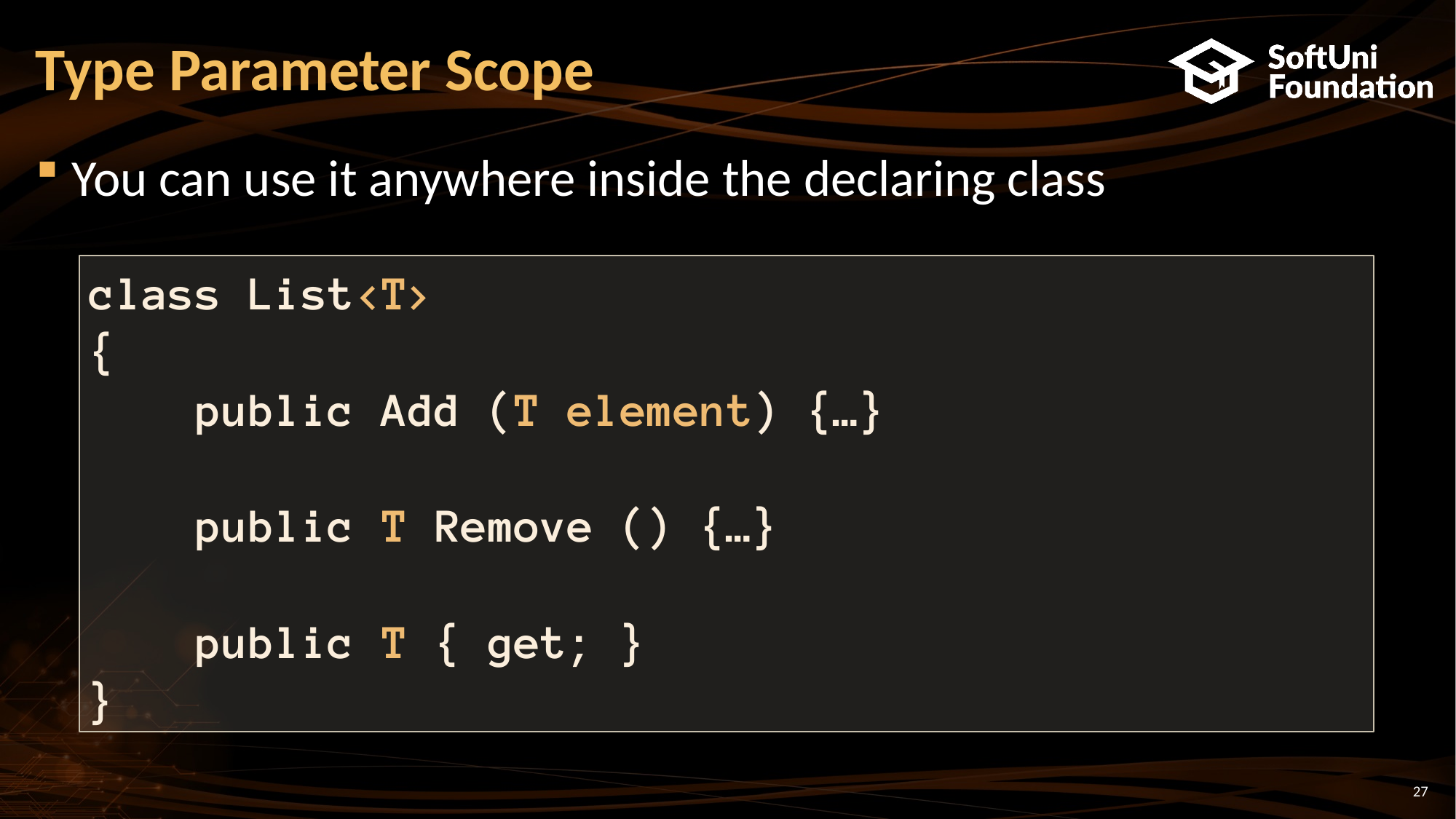

# Type Parameter Scope
You can use it anywhere inside the declaring class

class List<T>
{
    public Add (T element) {…}

    public T Remove () {…}

    public T { get; }
}
27